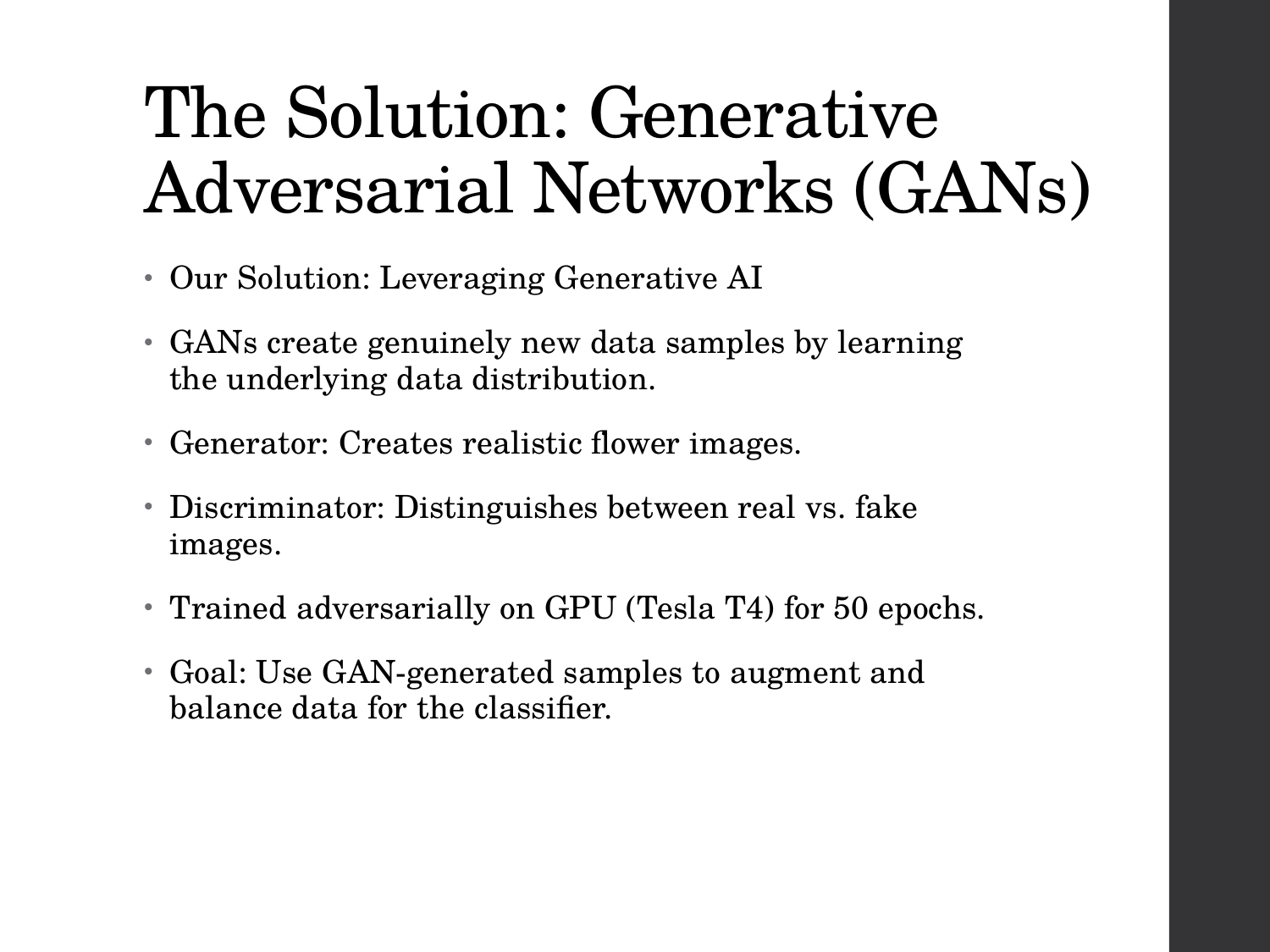

# The Solution: Generative Adversarial Networks (GANs)
Our Solution: Leveraging Generative AI
GANs create genuinely new data samples by learning the underlying data distribution.
Generator: Creates realistic flower images.
Discriminator: Distinguishes between real vs. fake images.
Trained adversarially on GPU (Tesla T4) for 50 epochs.
Goal: Use GAN-generated samples to augment and balance data for the classifier.